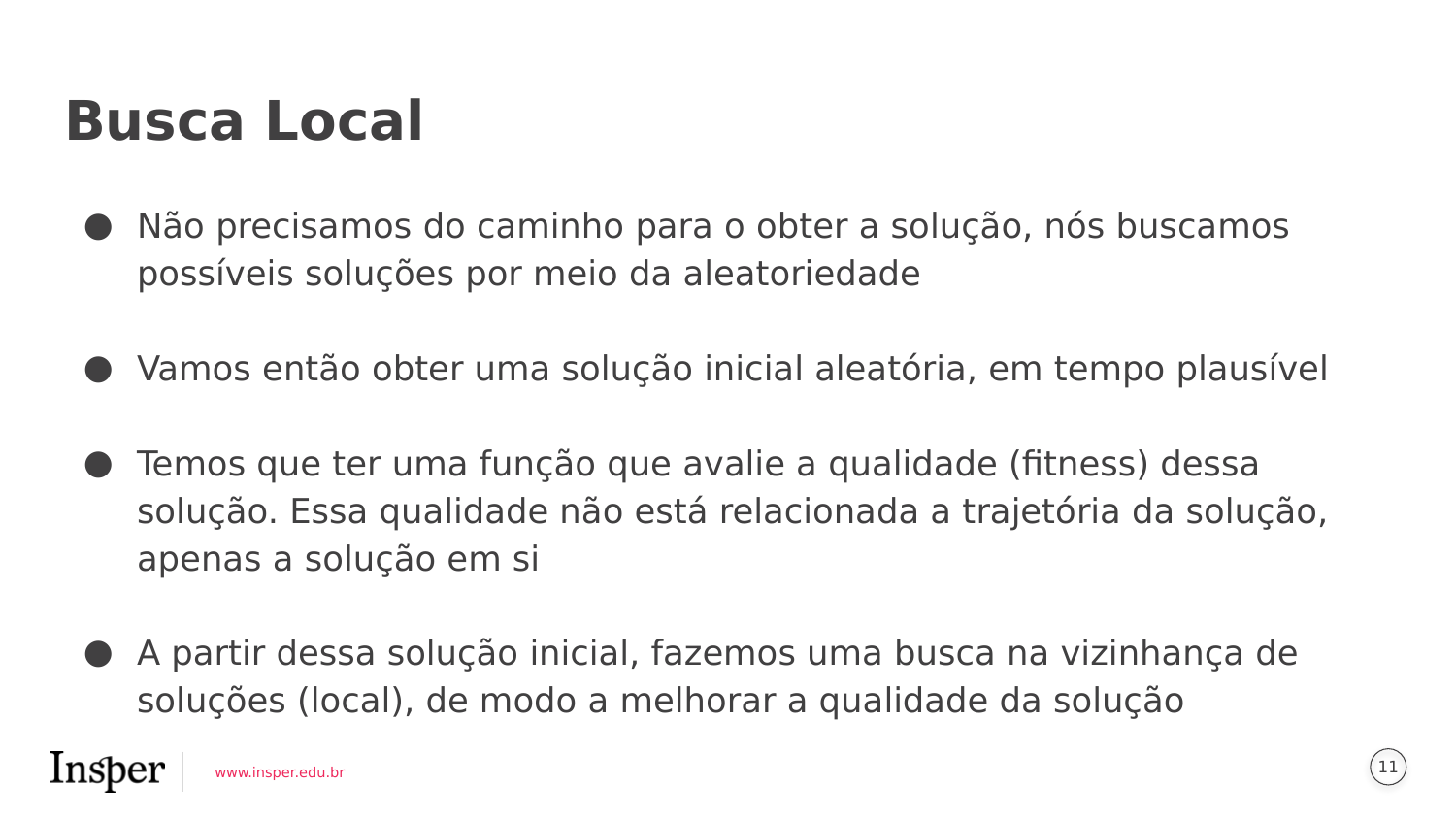

# Busca Local
Não precisamos do caminho para o obter a solução, nós buscamos possíveis soluções por meio da aleatoriedade

Vamos então obter uma solução inicial aleatória, em tempo plausível

Temos que ter uma função que avalie a qualidade (fitness) dessa solução. Essa qualidade não está relacionada a trajetória da solução, apenas a solução em si

A partir dessa solução inicial, fazemos uma busca na vizinhança de soluções (local), de modo a melhorar a qualidade da solução